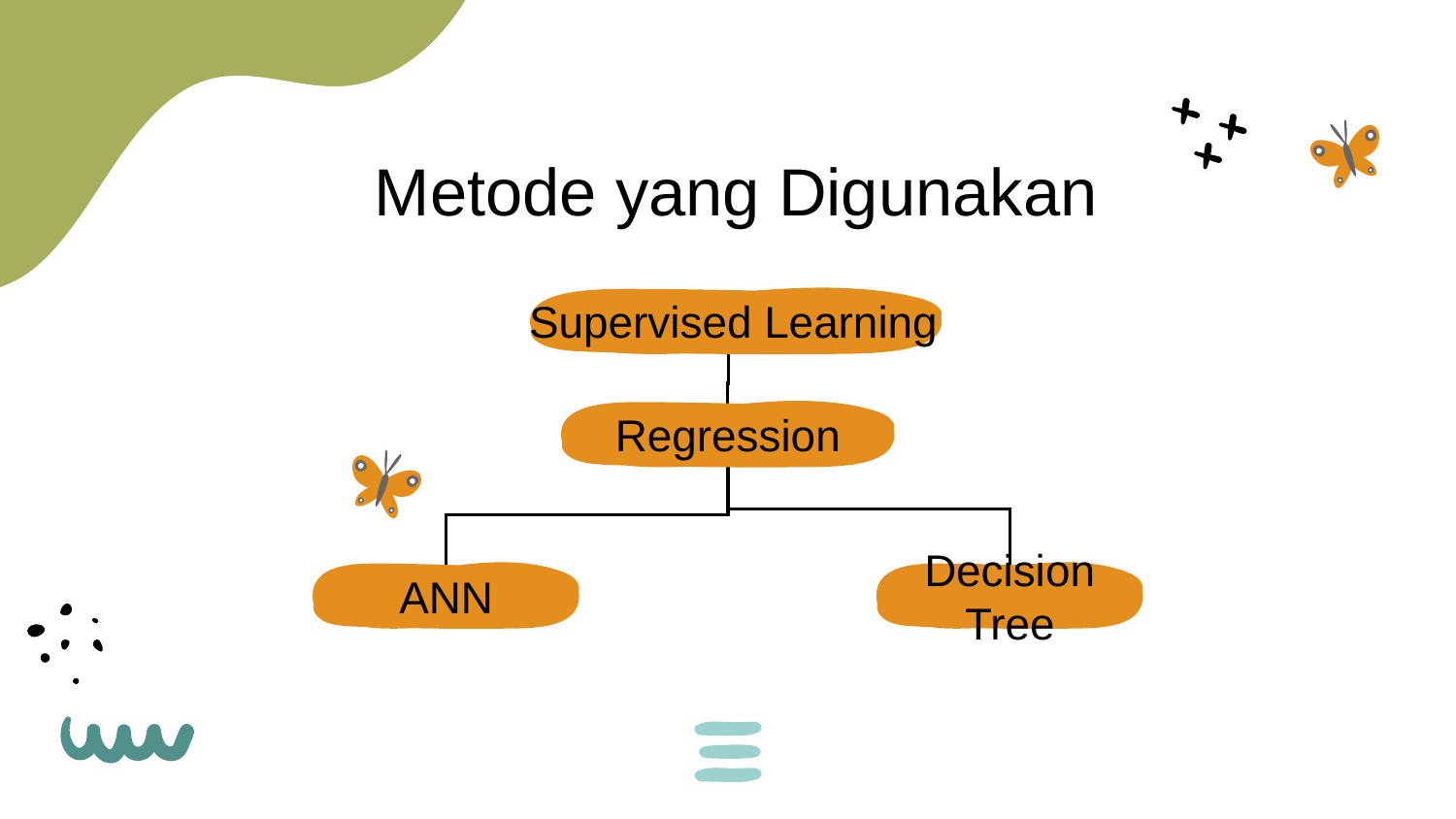

# Metode yang Digunakan

Supervised Learning

Regression

ANN
Decision Tree